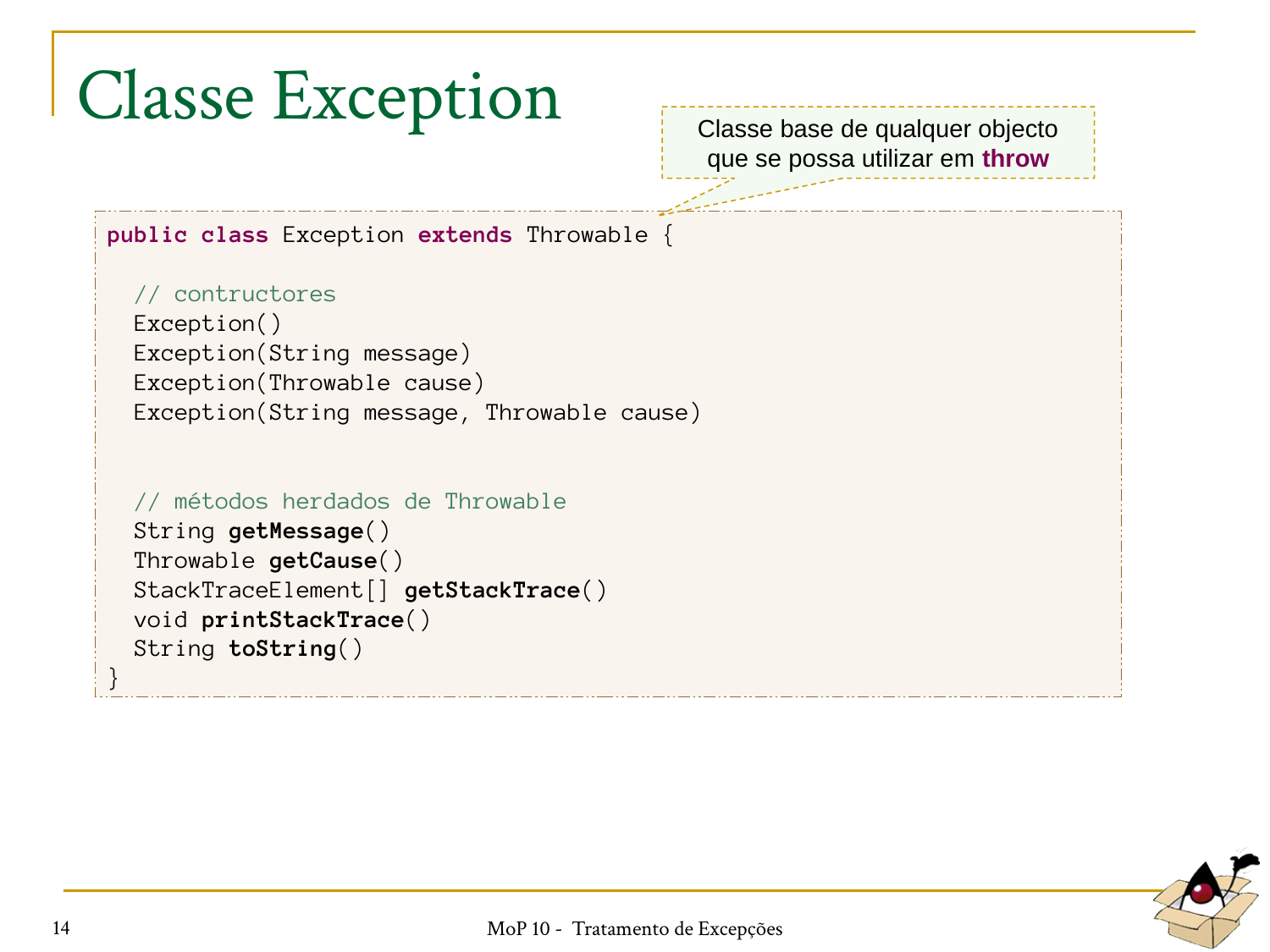

# Classe Exception
Classe base de qualquer objecto que se possa utilizar em throw
public class Exception extends Throwable {

  // contructores
  Exception()
  Exception(String message)
  Exception(Throwable cause)
  Exception(String message, Throwable cause)

  // métodos herdados de Throwable
  String getMessage()
  Throwable getCause()
  StackTraceElement[] getStackTrace()
  void printStackTrace()
  String toString()
}
MoP 10 -  Tratamento de Excepções